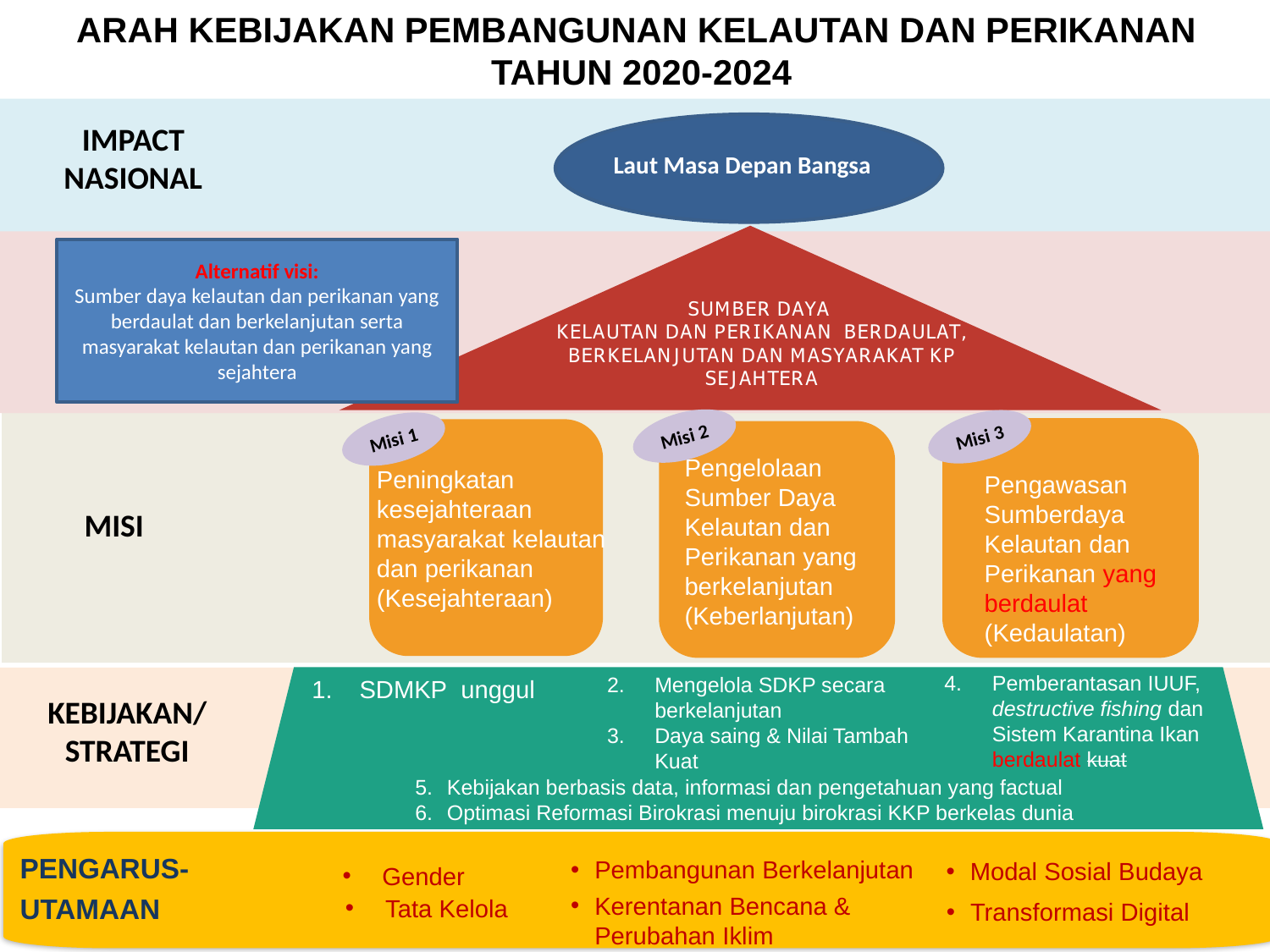

ARAH KEBIJAKAN PEMBANGUNAN KELAUTAN DAN PERIKANAN
TAHUN 2020-2024

IMPACT NASIONAL

Laut Masa Depan Bangsa

Alternatif visi:
Sumber daya kelautan dan perikanan yang berdaulat dan berkelanjutan serta masyarakat kelautan dan perikanan yang sejahtera
SUMBER DAYA
KELAUTAN DAN PERIKANAN  BERDAULAT, BERKELANJUTAN DAN MASYARAKAT KP SEJAHTERA

Misi 2
Misi 3
Misi 1

Peningkatan kesejahteraan masyarakat kelautan dan perikanan (Kesejahteraan)

Pengelolaan Sumber Daya Kelautan dan Perikanan yang berkelanjutan  (Keberlanjutan)
Pengawasan Sumberdaya Kelautan dan Perikanan yang berdaulat (Kedaulatan)
MISI
Pemberantasan IUUF,   destructive fishing dan Sistem Karantina Ikan berdaulat kuat
Mengelola SDKP secara berkelanjutan
Daya saing & Nilai Tambah Kuat
SDMKP  unggul

KEBIJAKAN/STRATEGI
Kebijakan berbasis data, informasi dan pengetahuan yang factual
Optimasi Reformasi Birokrasi menuju birokrasi KKP berkelas dunia

PENGARUS-
UTAMAAN
Pembangunan Berkelanjutan
Modal Sosial Budaya
Gender
Kerentanan Bencana & Perubahan Iklim
Tata Kelola
Transformasi Digital